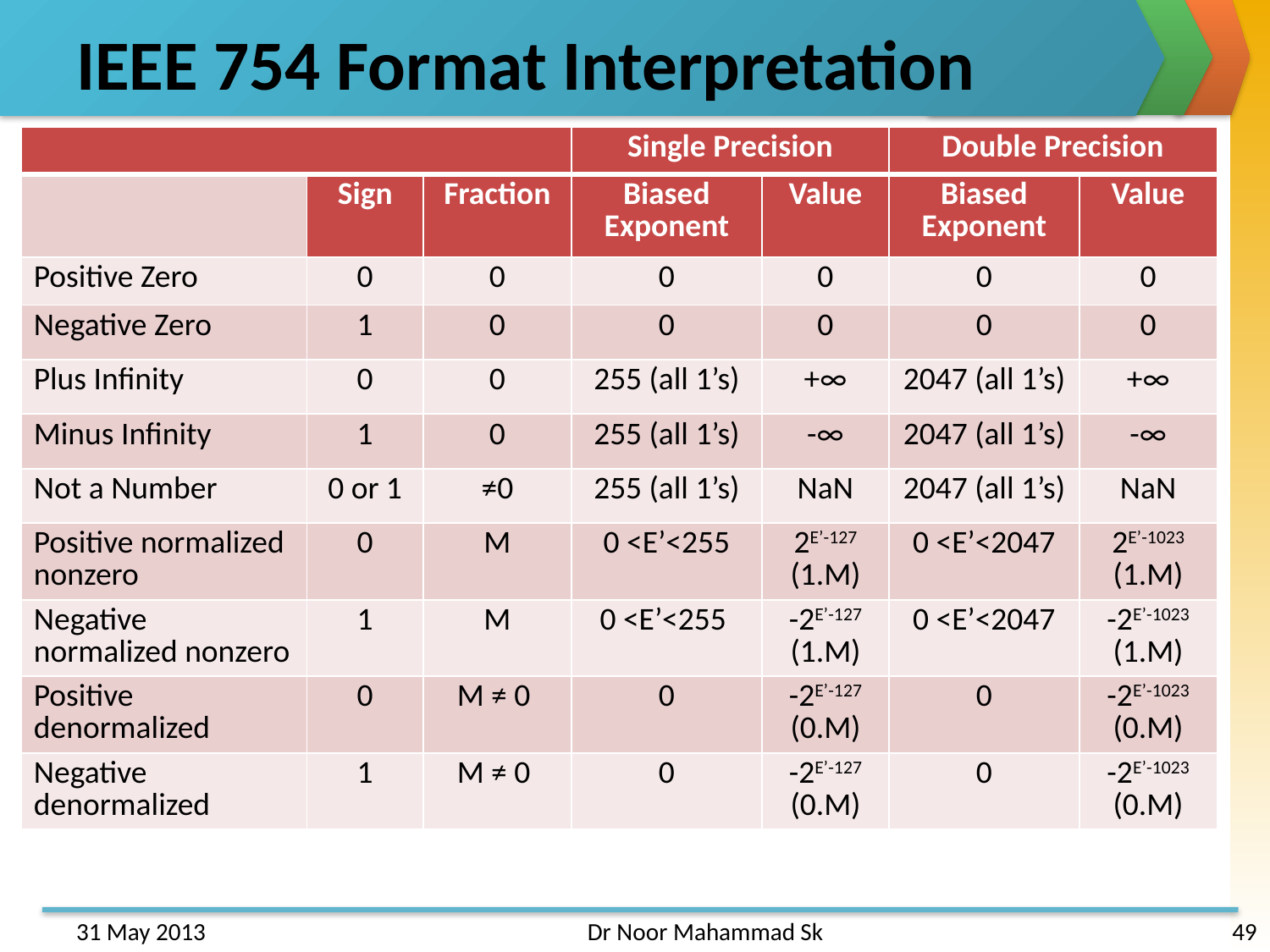

# IEEE 754 Format Interpretation
|  |  |  | Single Precision |  | Double Precision |  |
| --- | --- | --- | --- | --- | --- | --- |
|  | Sign | Fraction | Biased Exponent | Value | Biased Exponent | Value |
| Positive Zero | 0 | 0 | 0 | 0 | 0 | 0 |
| Negative Zero | 1 | 0 | 0 | 0 | 0 | 0 |
| Plus Infinity | 0 | 0 | 255 (all 1’s) | +∞ | 2047 (all 1’s) | +∞ |
| Minus Infinity | 1 | 0 | 255 (all 1’s) | -∞ | 2047 (all 1’s) | -∞ |
| Not a Number | 0 or 1 | ≠0 | 255 (all 1’s) | NaN | 2047 (all 1’s) | NaN |
| Positive normalized nonzero | 0 | M | 0 <E’<255 | 2E’-127 (1.M) | 0 <E’<2047 | 2E’-1023 (1.M) |
| Negative normalized nonzero | 1 | M | 0 <E’<255 | -2E’-127 (1.M) | 0 <E’<2047 | -2E’-1023 (1.M) |
| Positive denormalized | 0 | M ≠ 0 | 0 | -2E’-127 (0.M) | 0 | -2E’-1023 (0.M) |
| Negative denormalized | 1 | M ≠ 0 | 0 | -2E’-127 (0.M) | 0 | -2E’-1023 (0.M) |
31 May 2013
Dr Noor Mahammad Sk
49